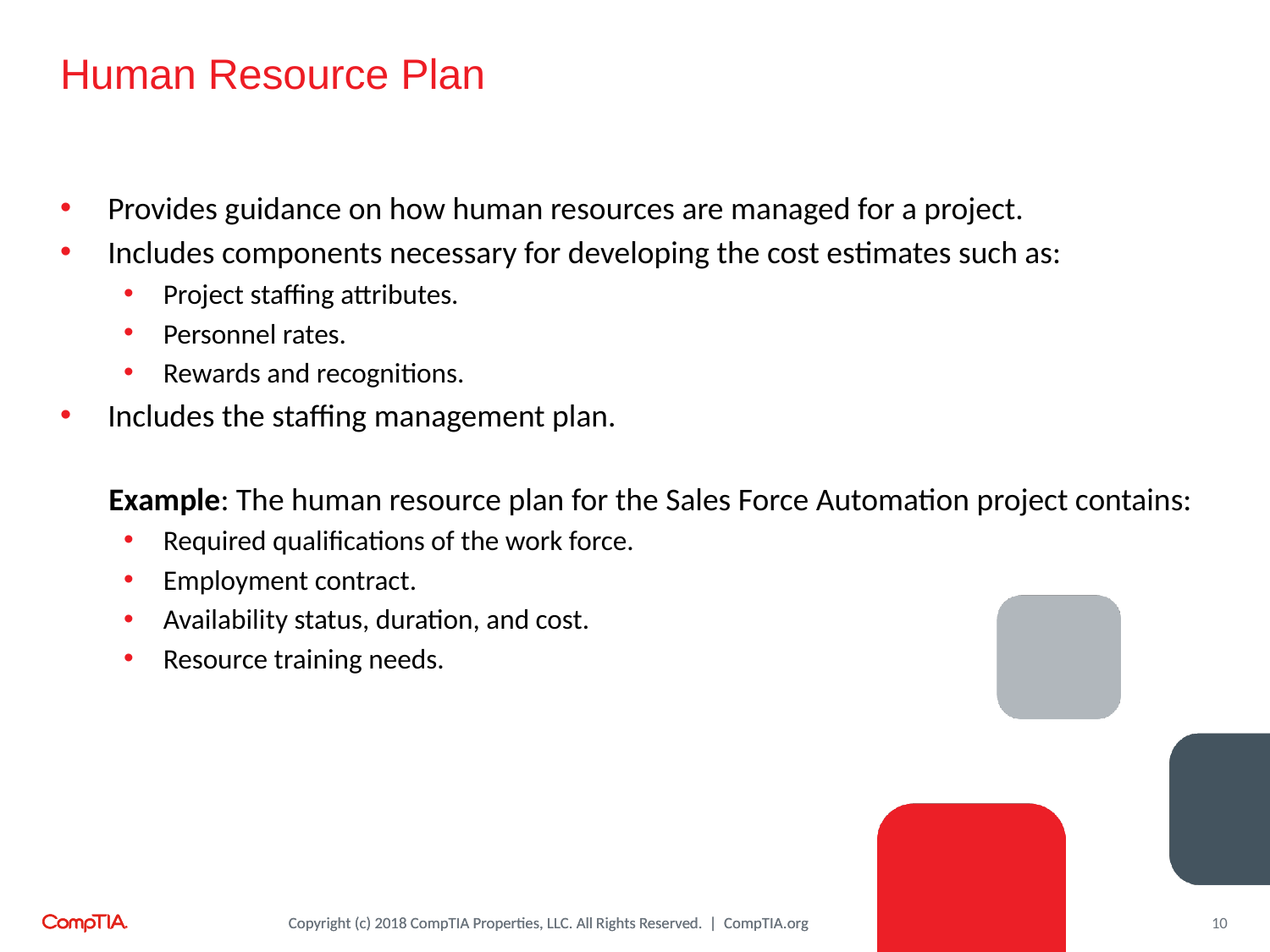

# Human Resource Plan
Provides guidance on how human resources are managed for a project.
Includes components necessary for developing the cost estimates such as:
Project staffing attributes.
Personnel rates.
Rewards and recognitions.
Includes the staffing management plan.

Example: The human resource plan for the Sales Force Automation project contains:
Required qualifications of the work force.
Employment contract.
Availability status, duration, and cost.
Resource training needs.
10